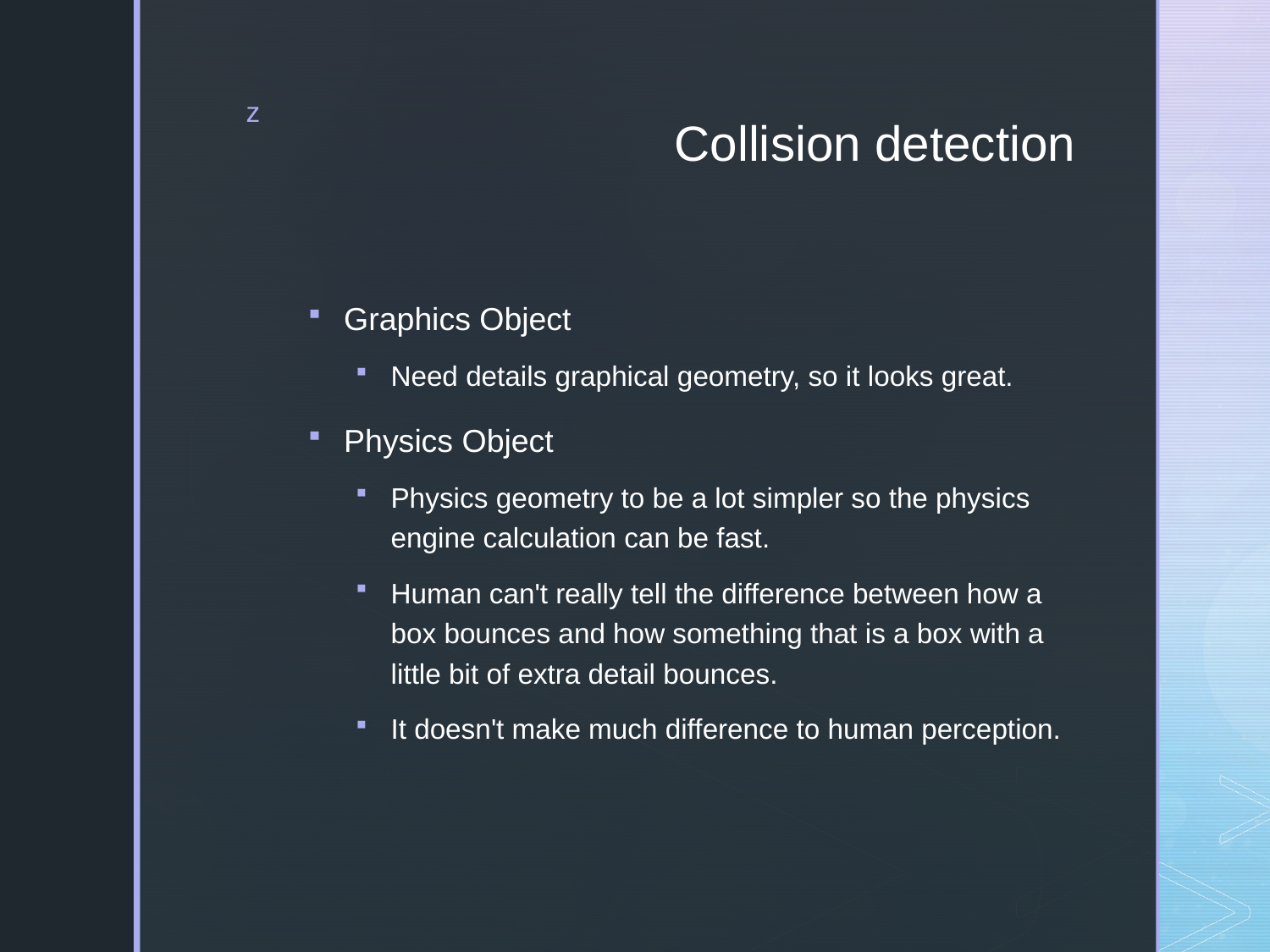

# Collision detection
Graphics Object
Need details graphical geometry, so it looks great.
Physics Object
Physics geometry to be a lot simpler so the physics engine calculation can be fast.
Human can't really tell the difference between how a box bounces and how something that is a box with a little bit of extra detail bounces.
It doesn't make much difference to human perception.